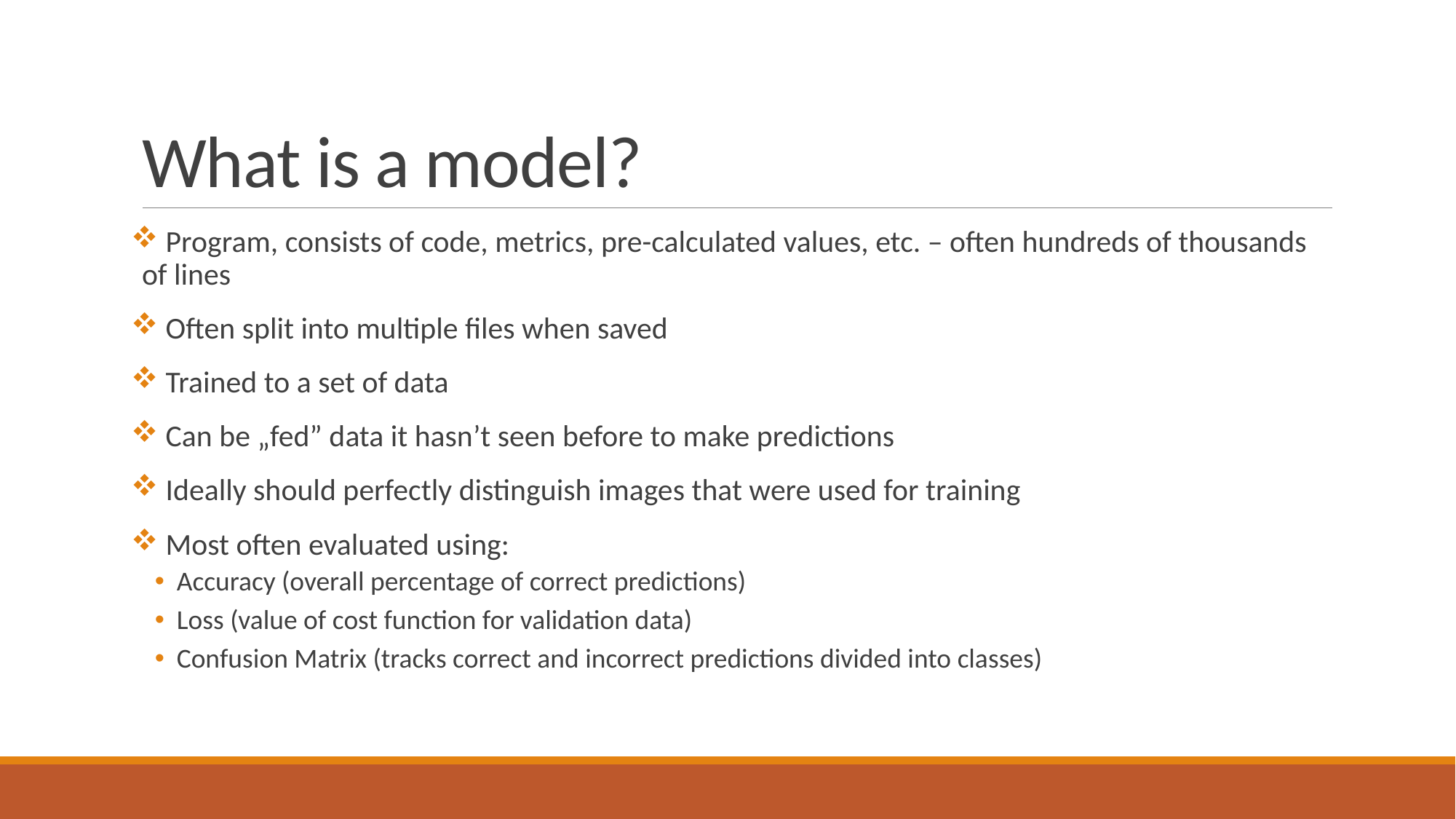

# What is a model?
 Program, consists of code, metrics, pre-calculated values, etc. – often hundreds of thousands of lines
 Often split into multiple files when saved
 Trained to a set of data
 Can be „fed” data it hasn’t seen before to make predictions
 Ideally should perfectly distinguish images that were used for training
 Most often evaluated using:
Accuracy (overall percentage of correct predictions)
Loss (value of cost function for validation data)
Confusion Matrix (tracks correct and incorrect predictions divided into classes)